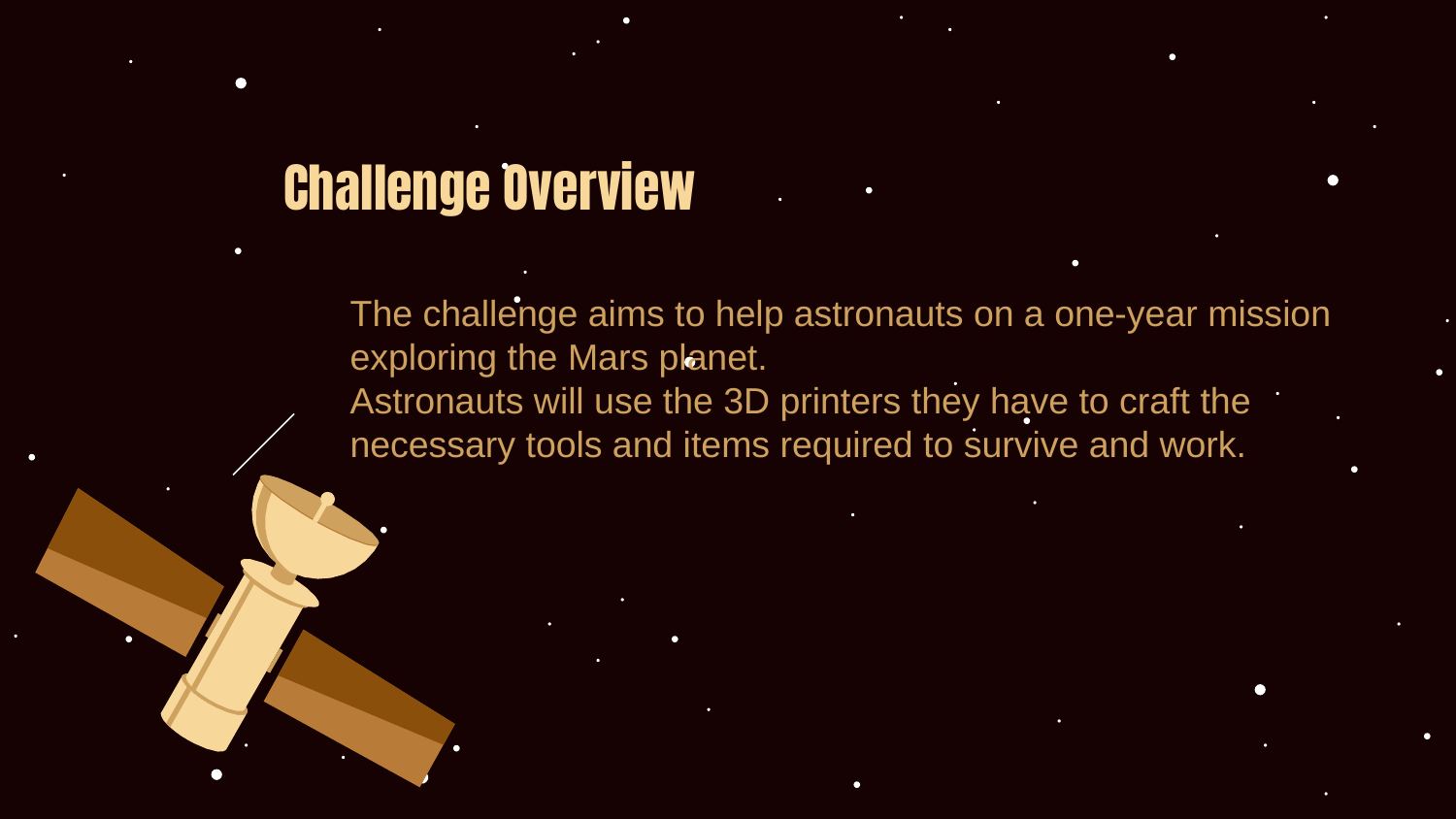

Challenge Overview
The challenge aims to help astronauts on a one-year mission exploring the Mars planet.
Astronauts will use the 3D printers they have to craft the necessary tools and items required to survive and work.